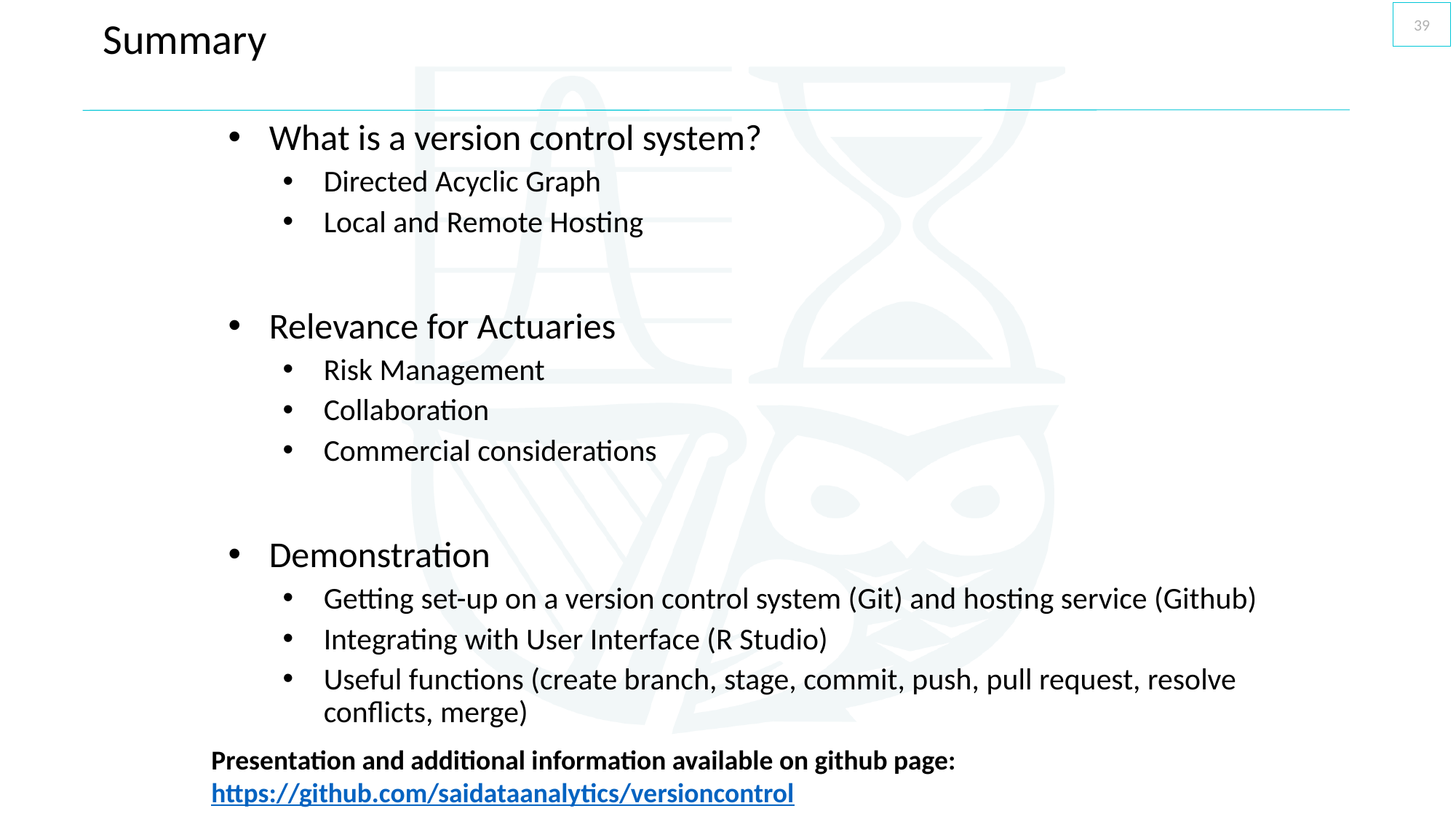

39
 Summary
What is a version control system?
Directed Acyclic Graph
Local and Remote Hosting

Relevance for Actuaries
Risk Management
Collaboration
Commercial considerations

Demonstration
Getting set-up on a version control system (Git) and hosting service (Github)
Integrating with User Interface (R Studio)
Useful functions (create branch, stage, commit, push, pull request, resolve conflicts, merge)

Presentation and additional information available on github page:
https://github.com/saidataanalytics/versioncontrol